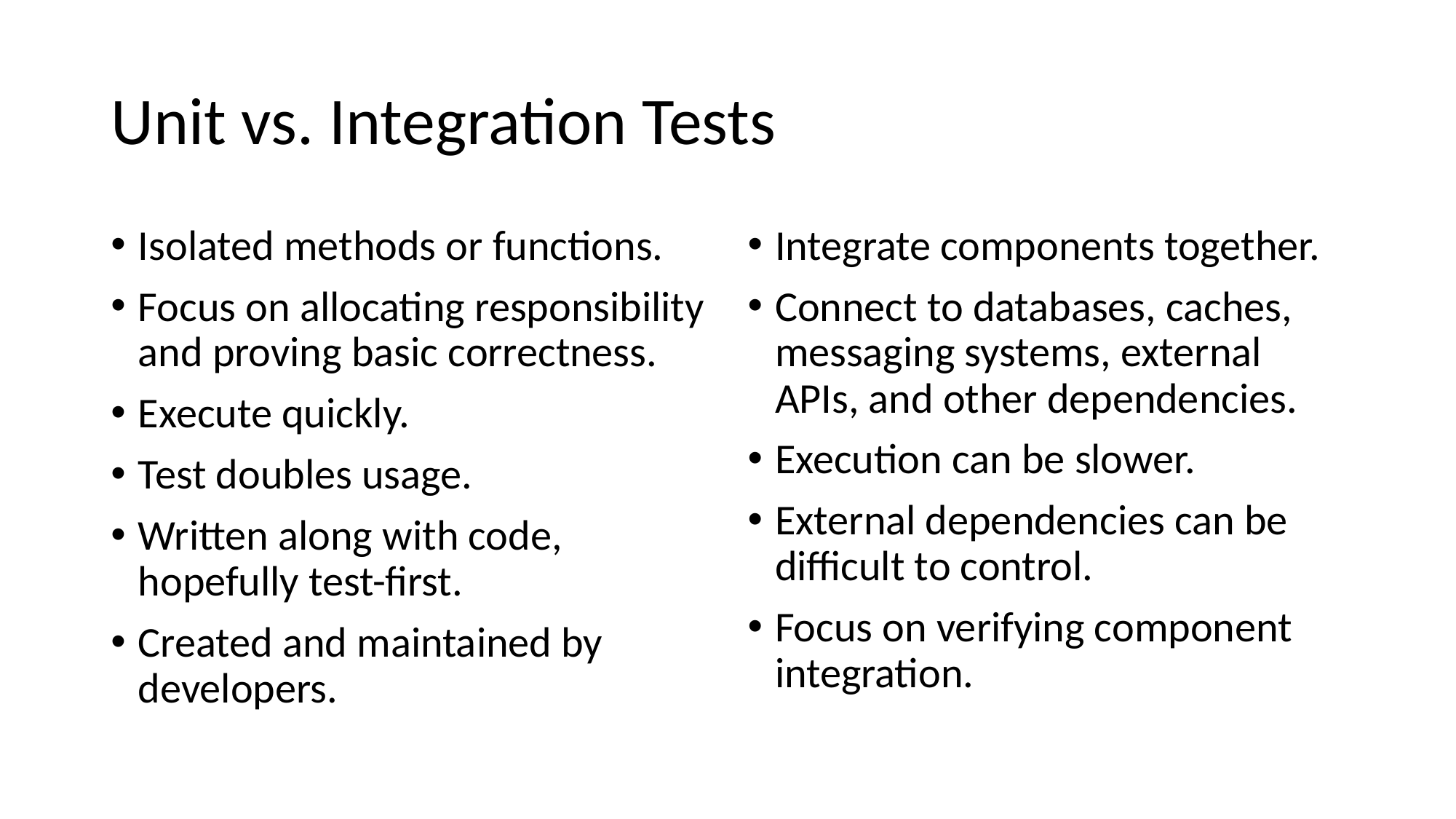

# Unit vs. Integration Tests
Isolated methods or functions.
Focus on allocating responsibility and proving basic correctness.
Execute quickly.
Test doubles usage.
Written along with code, hopefully test-first.
Created and maintained by developers.

Integrate components together.
Connect to databases, caches, messaging systems, external APIs, and other dependencies.
Execution can be slower.
External dependencies can be difficult to control.
Focus on verifying component integration.